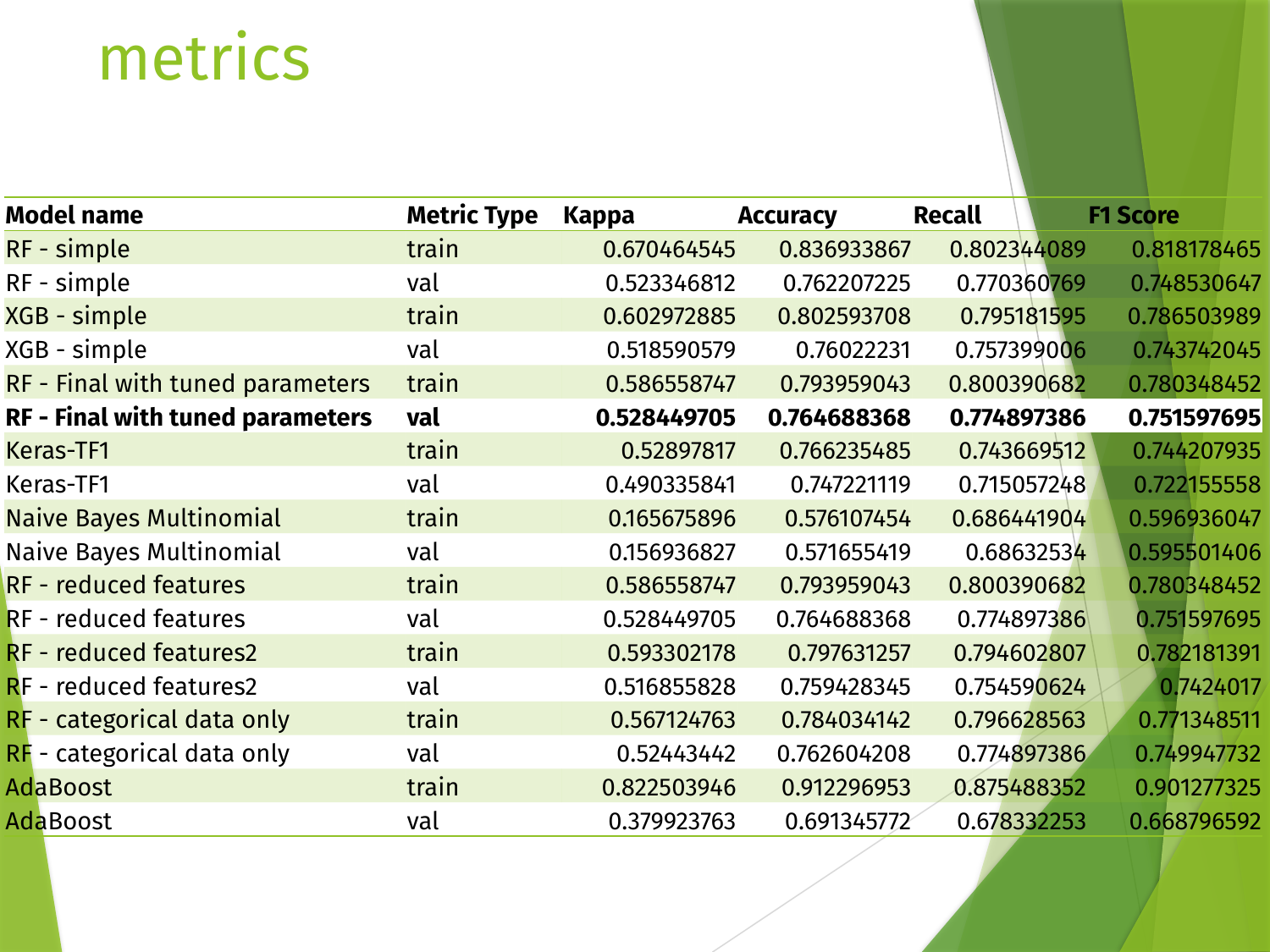

# metrics
| Model name | Metric Type | Kappa | Accuracy | Recall | F1 Score |
| --- | --- | --- | --- | --- | --- |
| RF - simple | train | 0.670464545 | 0.836933867 | 0.802344089 | 0.818178465 |
| RF - simple | val | 0.523346812 | 0.762207225 | 0.770360769 | 0.748530647 |
| XGB - simple | train | 0.602972885 | 0.802593708 | 0.795181595 | 0.786503989 |
| XGB - simple | val | 0.518590579 | 0.76022231 | 0.757399006 | 0.743742045 |
| RF - Final with tuned parameters | train | 0.586558747 | 0.793959043 | 0.800390682 | 0.780348452 |
| RF - Final with tuned parameters | val | 0.528449705 | 0.764688368 | 0.774897386 | 0.751597695 |
| Keras-TF1 | train | 0.52897817 | 0.766235485 | 0.743669512 | 0.744207935 |
| Keras-TF1 | val | 0.490335841 | 0.747221119 | 0.715057248 | 0.722155558 |
| Naive Bayes Multinomial | train | 0.165675896 | 0.576107454 | 0.686441904 | 0.596936047 |
| Naive Bayes Multinomial | val | 0.156936827 | 0.571655419 | 0.68632534 | 0.595501406 |
| RF - reduced features | train | 0.586558747 | 0.793959043 | 0.800390682 | 0.780348452 |
| RF - reduced features | val | 0.528449705 | 0.764688368 | 0.774897386 | 0.751597695 |
| RF - reduced features2 | train | 0.593302178 | 0.797631257 | 0.794602807 | 0.782181391 |
| RF - reduced features2 | val | 0.516855828 | 0.759428345 | 0.754590624 | 0.7424017 |
| RF - categorical data only | train | 0.567124763 | 0.784034142 | 0.796628563 | 0.771348511 |
| RF - categorical data only | val | 0.52443442 | 0.762604208 | 0.774897386 | 0.749947732 |
| AdaBoost | train | 0.822503946 | 0.912296953 | 0.875488352 | 0.901277325 |
| AdaBoost | val | 0.379923763 | 0.691345772 | 0.678332253 | 0.668796592 |